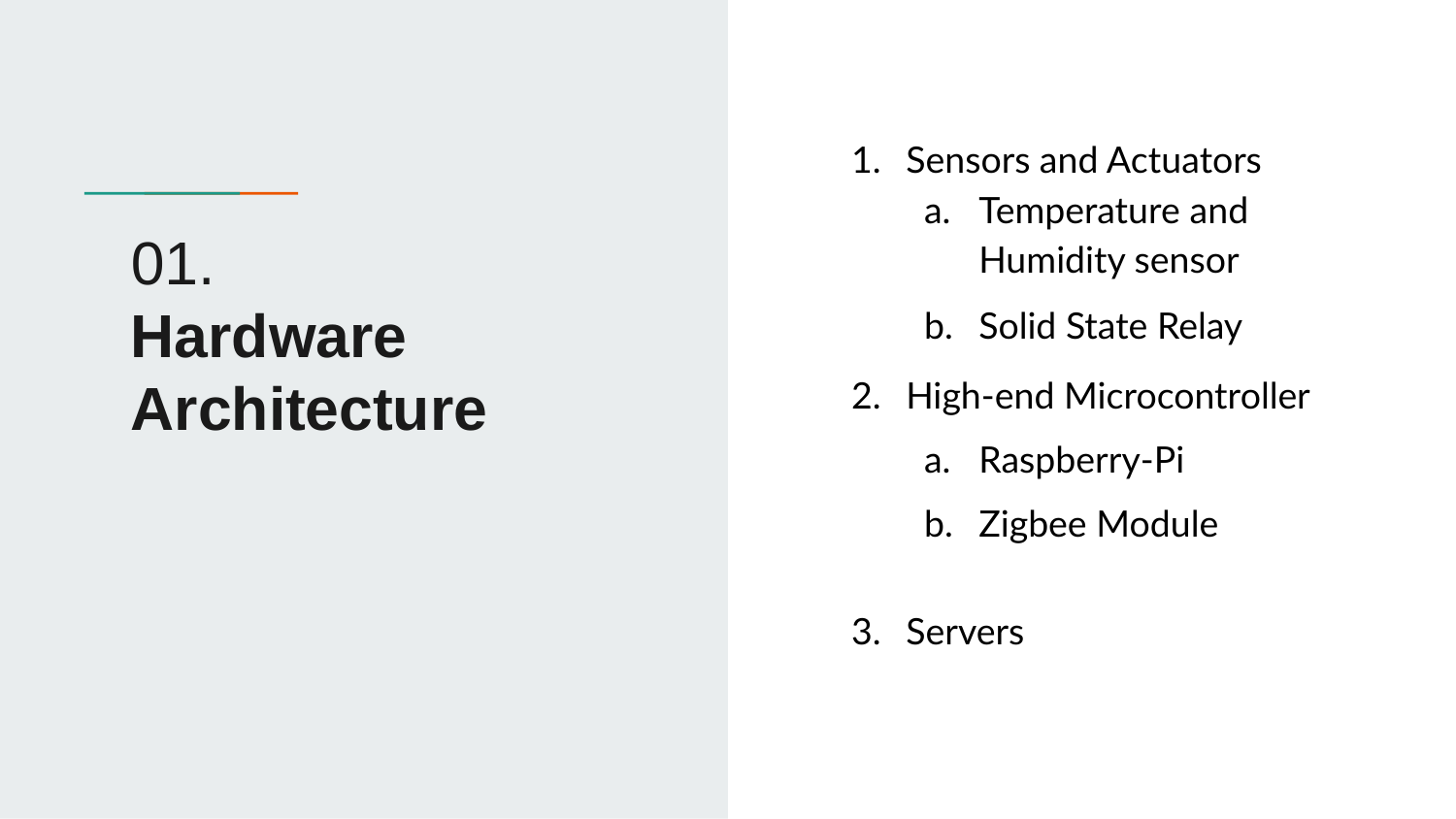

Sensors and Actuators
Temperature and Humidity sensor
Solid State Relay
High-end Microcontroller
Raspberry-Pi
Zigbee Module
Servers
# 01.
Hardware Architecture
1